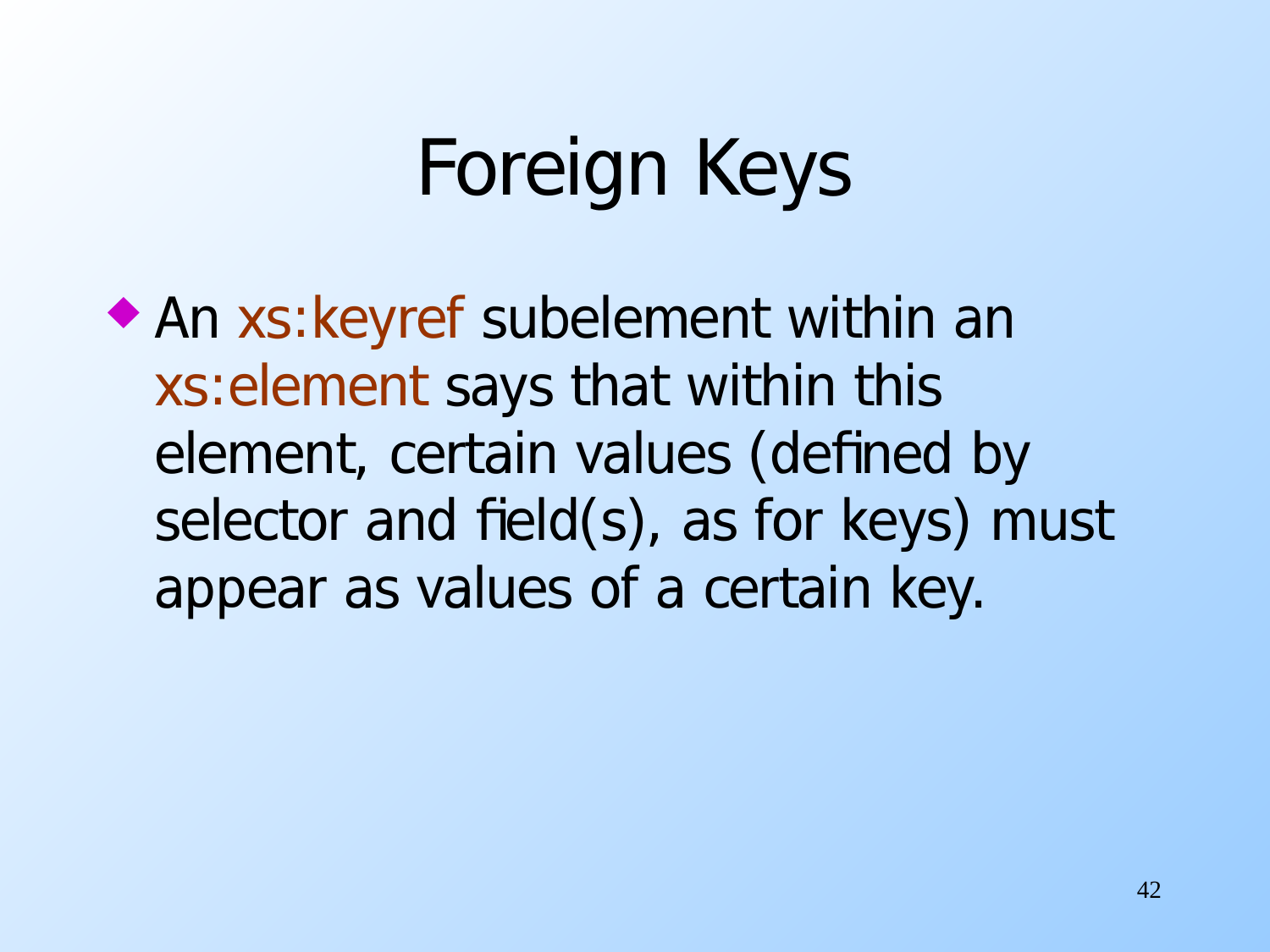

# Foreign Keys
An xs:keyref subelement within an xs:element says that within this element, certain values (defined by selector and field(s), as for keys) must appear as values of a certain key.
42